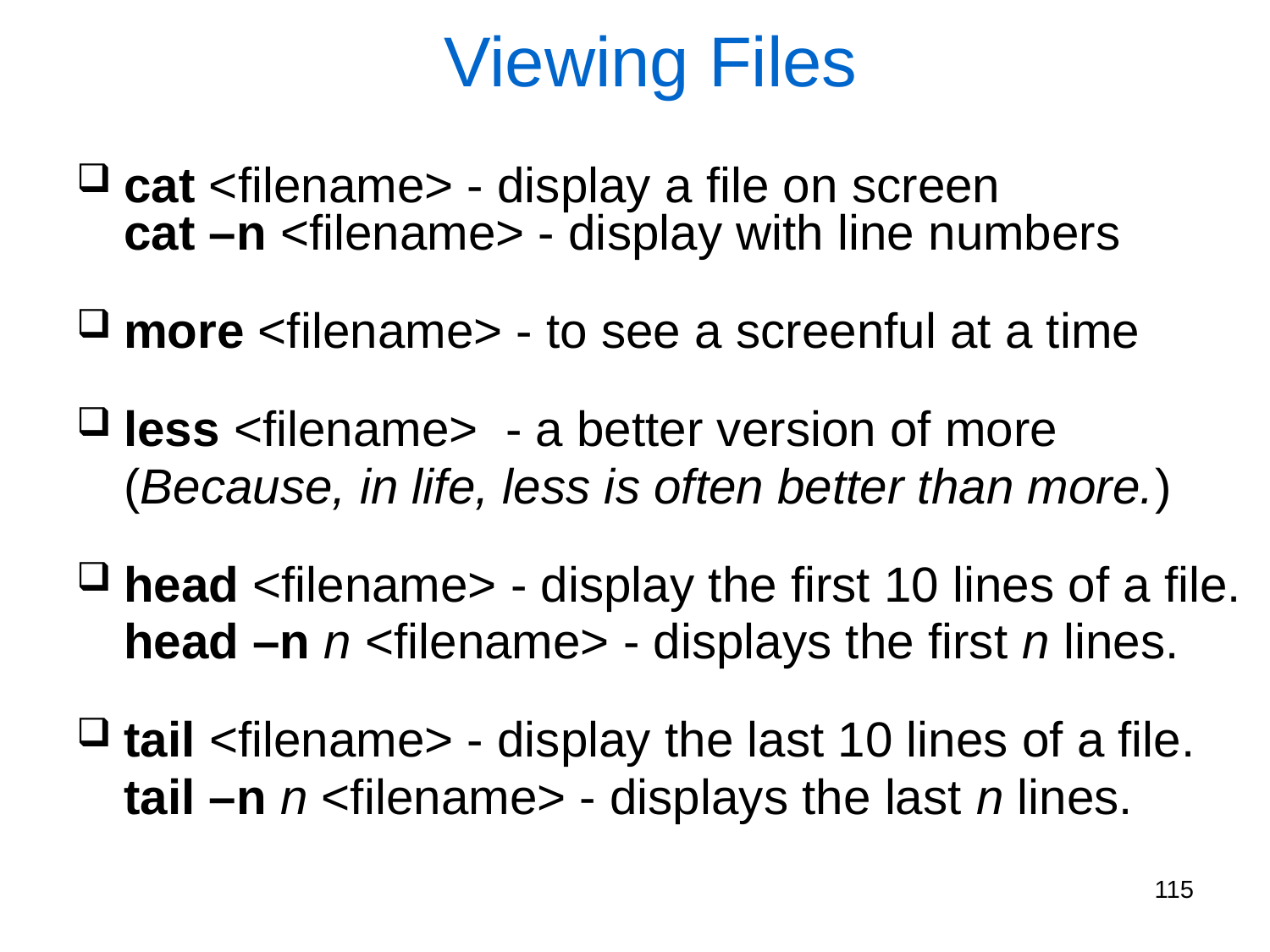

Viewing Files
cat <filename> - display a file on screen
cat –n <filename> - display with line numbers

more <filename> - to see a screenful at a time

less <filename>  - a better version of more
	(Because, in life, less is often better than more.)

head <filename> - display the first 10 lines of a file.
	head –n n <filename> - displays the first n lines.

tail <filename> - display the last 10 lines of a file.
	tail –n n <filename> - displays the last n lines.

115